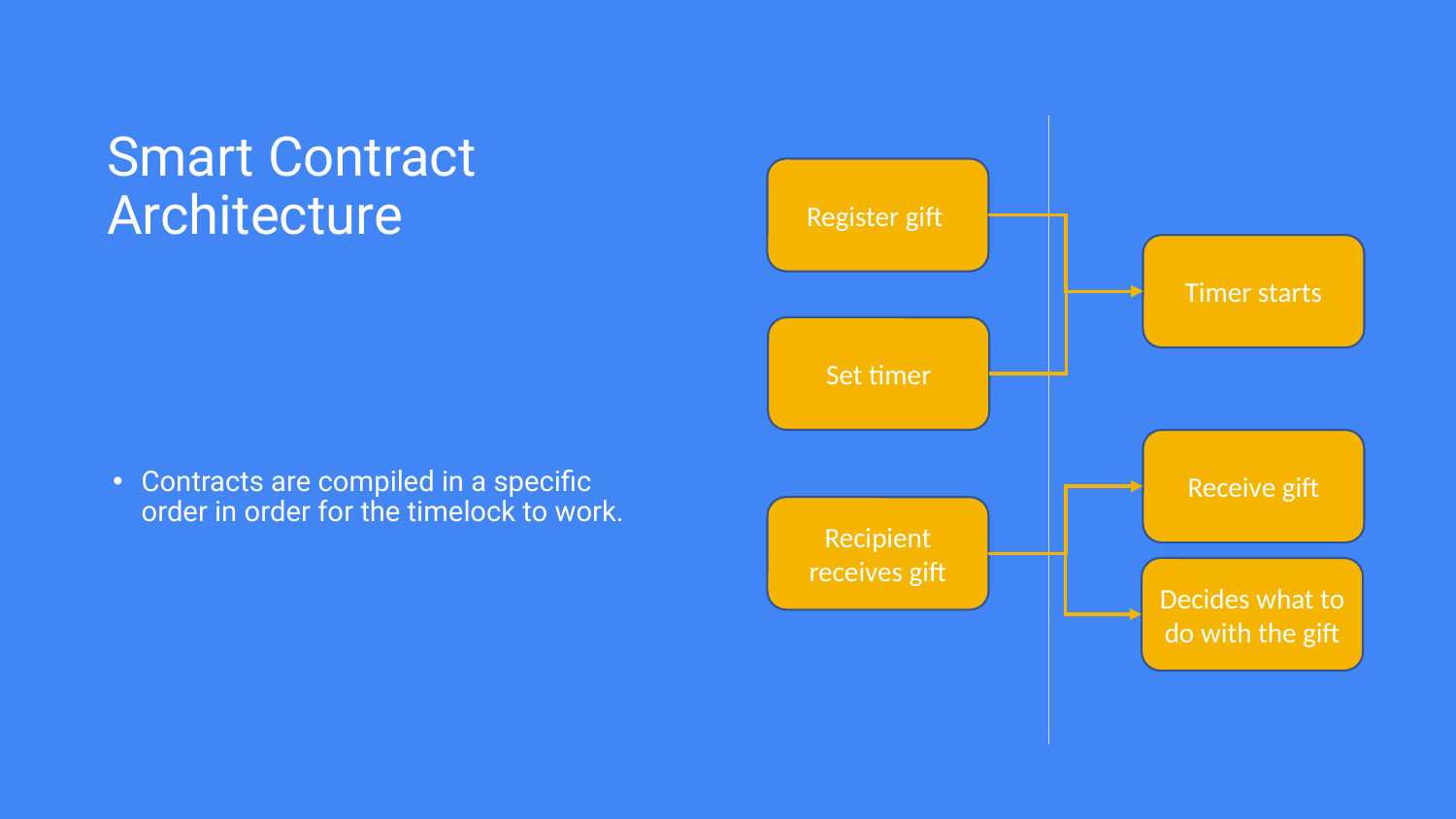

Example Architecture from Class
Register gift and set timer
Set timer
# Smart Contract Architecture
Register gift
Timer starts
Contracts are compiled in a specific order in order for the timelock to work.
Set timer
Receive gift
Recipient receives gift
Decides what to do with the gift